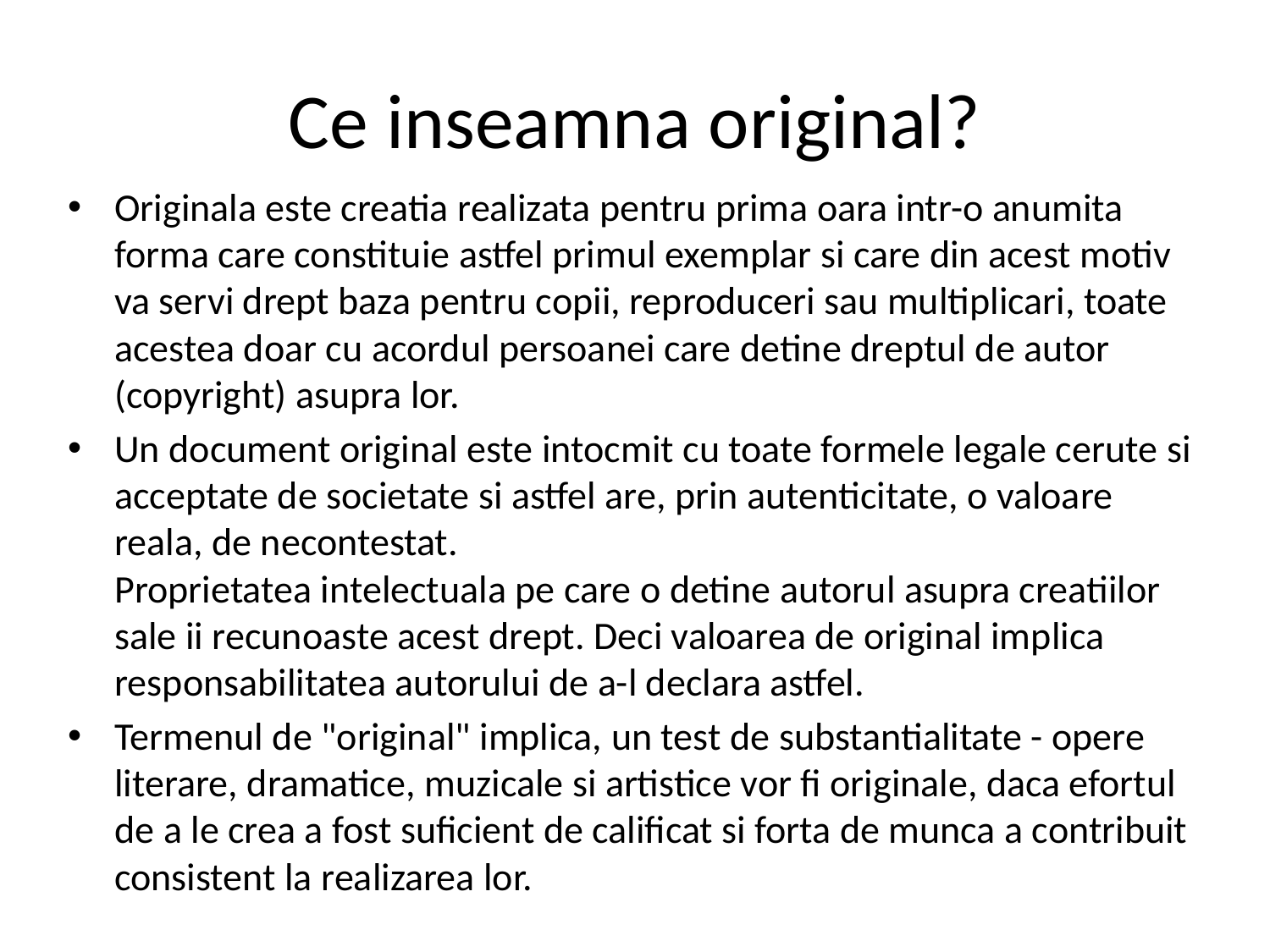

# Ce inseamna original?
Originala este creatia realizata pentru prima oara intr-o anumita forma care constituie astfel primul exemplar si care din acest motiv va servi drept baza pentru copii, reproduceri sau multiplicari, toate acestea doar cu acordul persoanei care detine dreptul de autor (copyright) asupra lor.
Un document original este intocmit cu toate formele legale cerute si acceptate de societate si astfel are, prin autenticitate, o valoare reala, de necontestat. 
Proprietatea intelectuala pe care o detine autorul asupra creatiilor sale ii recunoaste acest drept. Deci valoarea de original implica responsabilitatea autorului de a-l declara astfel.
Termenul de "original" implica, un test de substantialitate - opere literare, dramatice, muzicale si artistice vor fi originale, daca efortul de a le crea a fost suficient de calificat si forta de munca a contribuit consistent la realizarea lor.